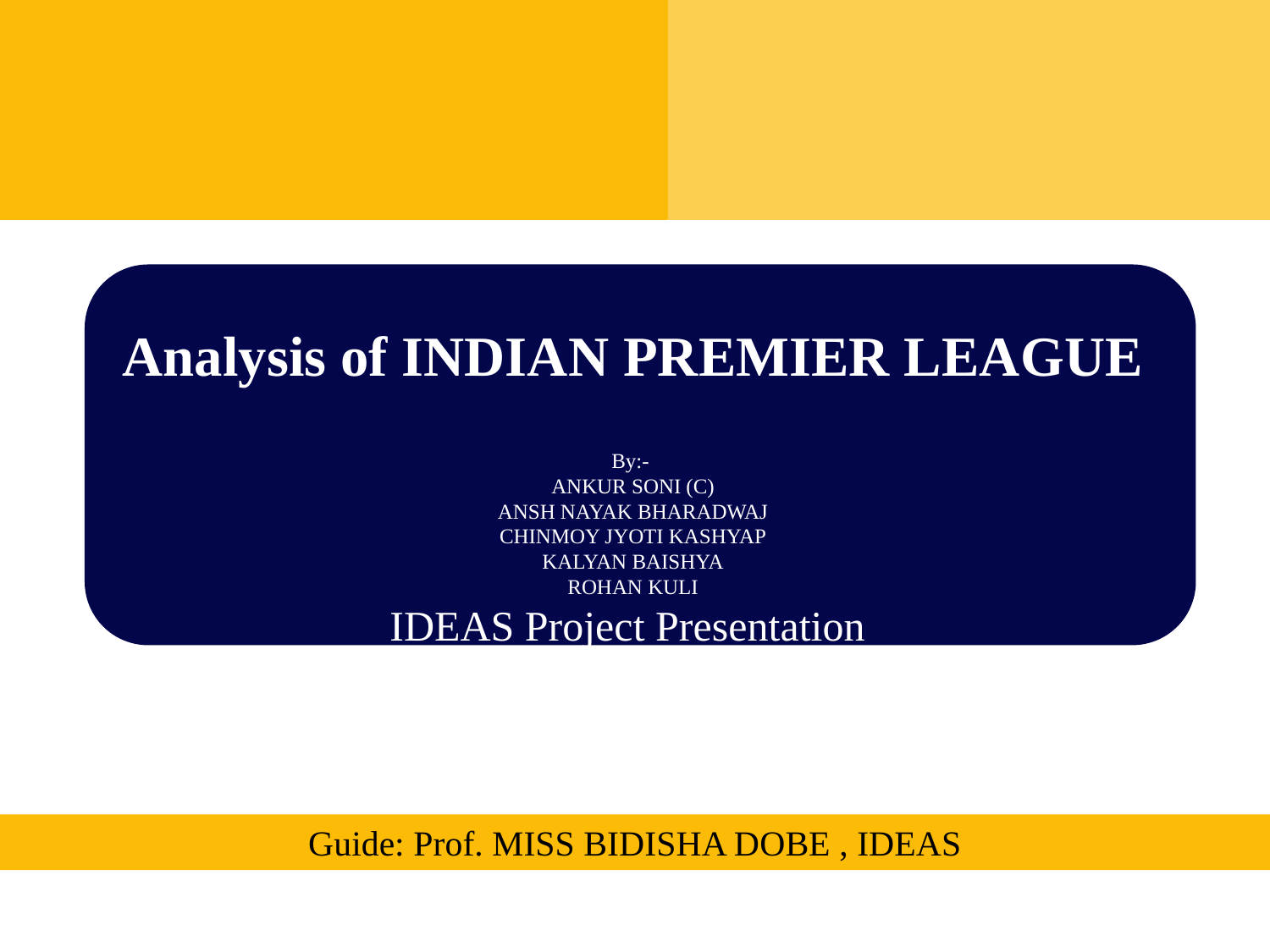

# Analysis of INDIAN PREMIER LEAGUE
By:-
ANKUR SONI (C)
ANSH NAYAK BHARADWAJ
CHINMOY JYOTI KASHYAP
KALYAN BAISHYA
ROHAN KULI
IDEAS Project Presentation

Guide: Prof. MISS BIDISHA DOBE , IDEAS